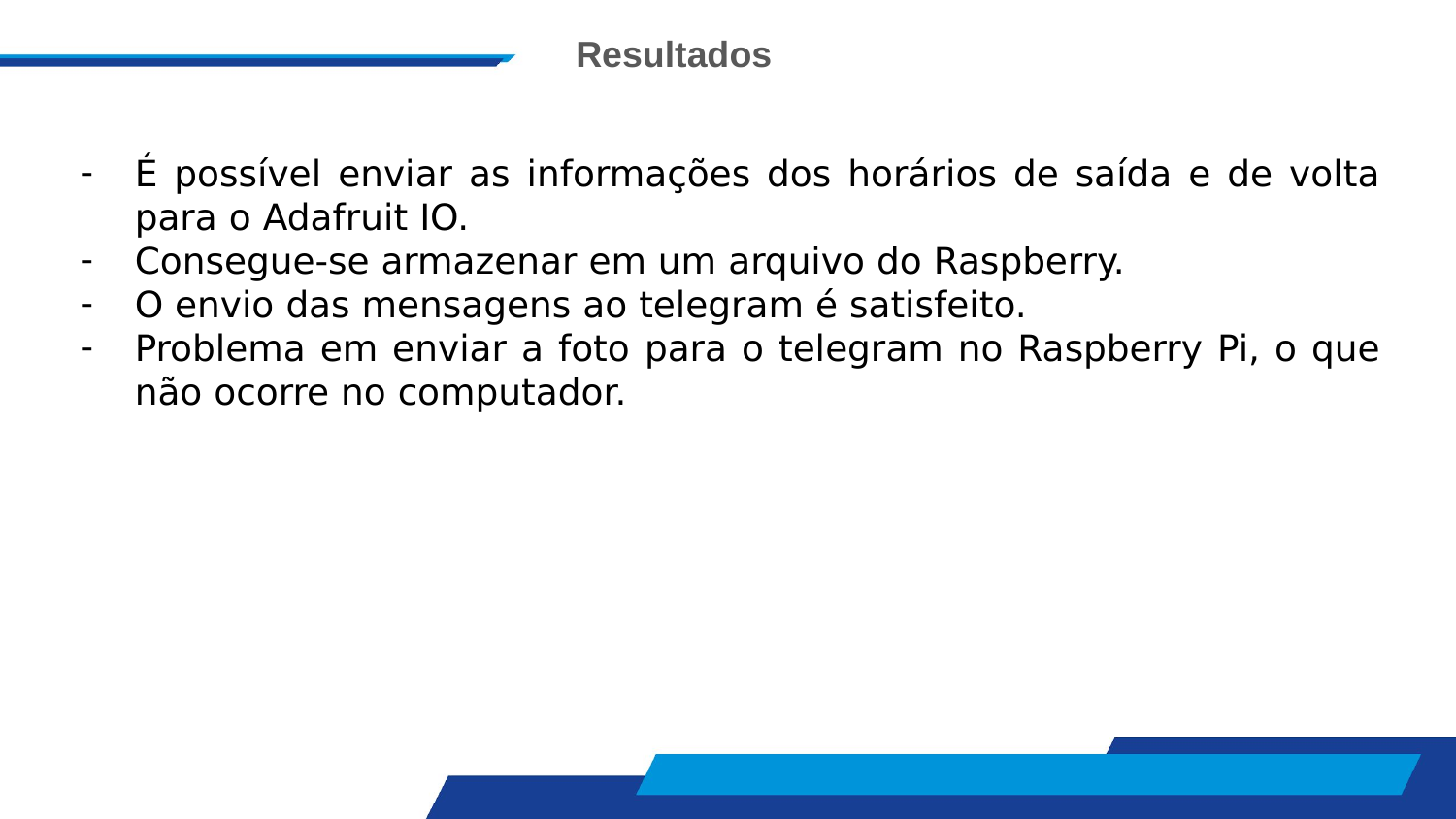

Resultados

É possível enviar as informações dos horários de saída e de volta para o Adafruit IO.
Consegue-se armazenar em um arquivo do Raspberry.
O envio das mensagens ao telegram é satisfeito.
Problema em enviar a foto para o telegram no Raspberry Pi, o que não ocorre no computador.